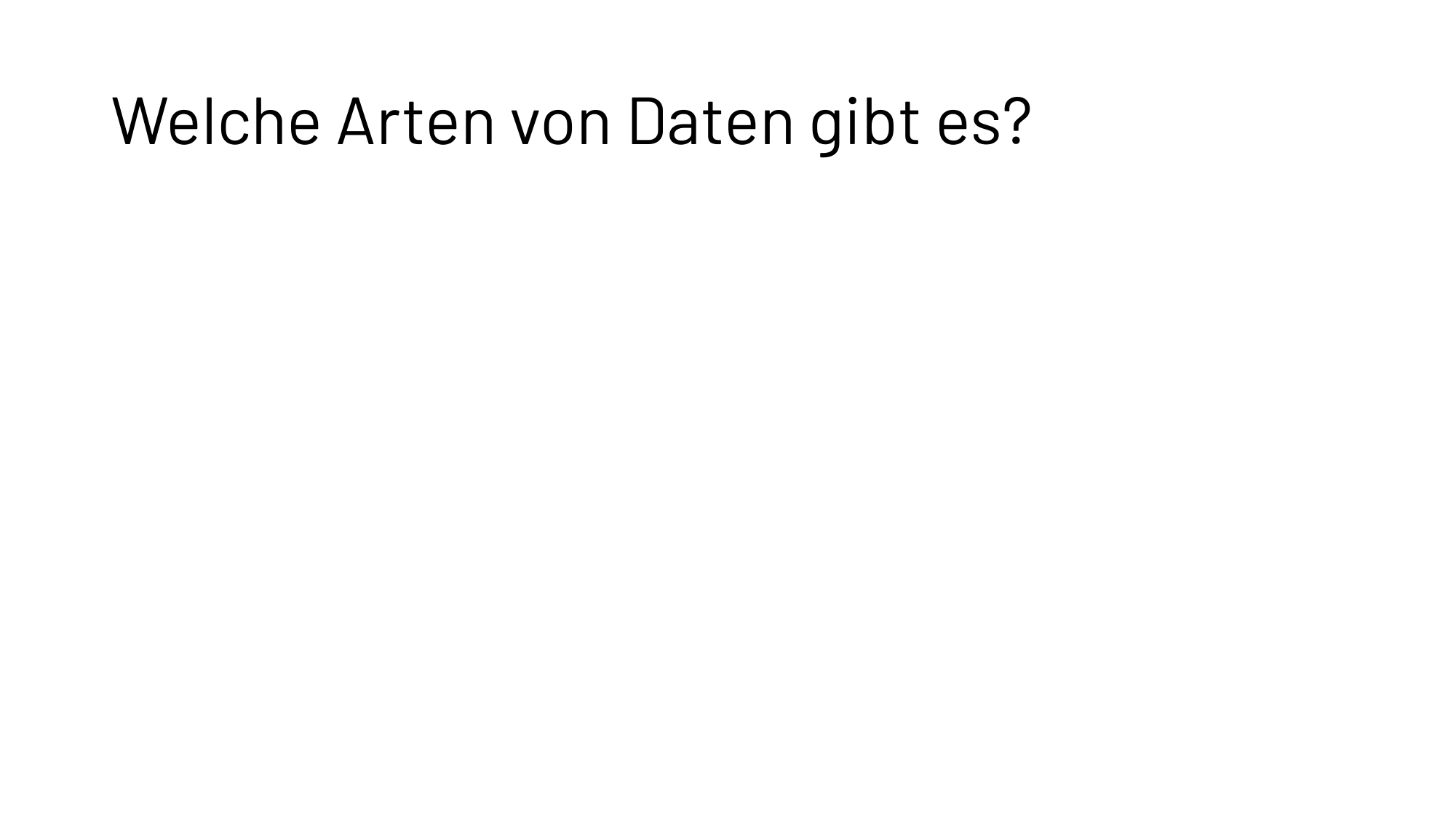

# Welche Arten von Daten gibt es?